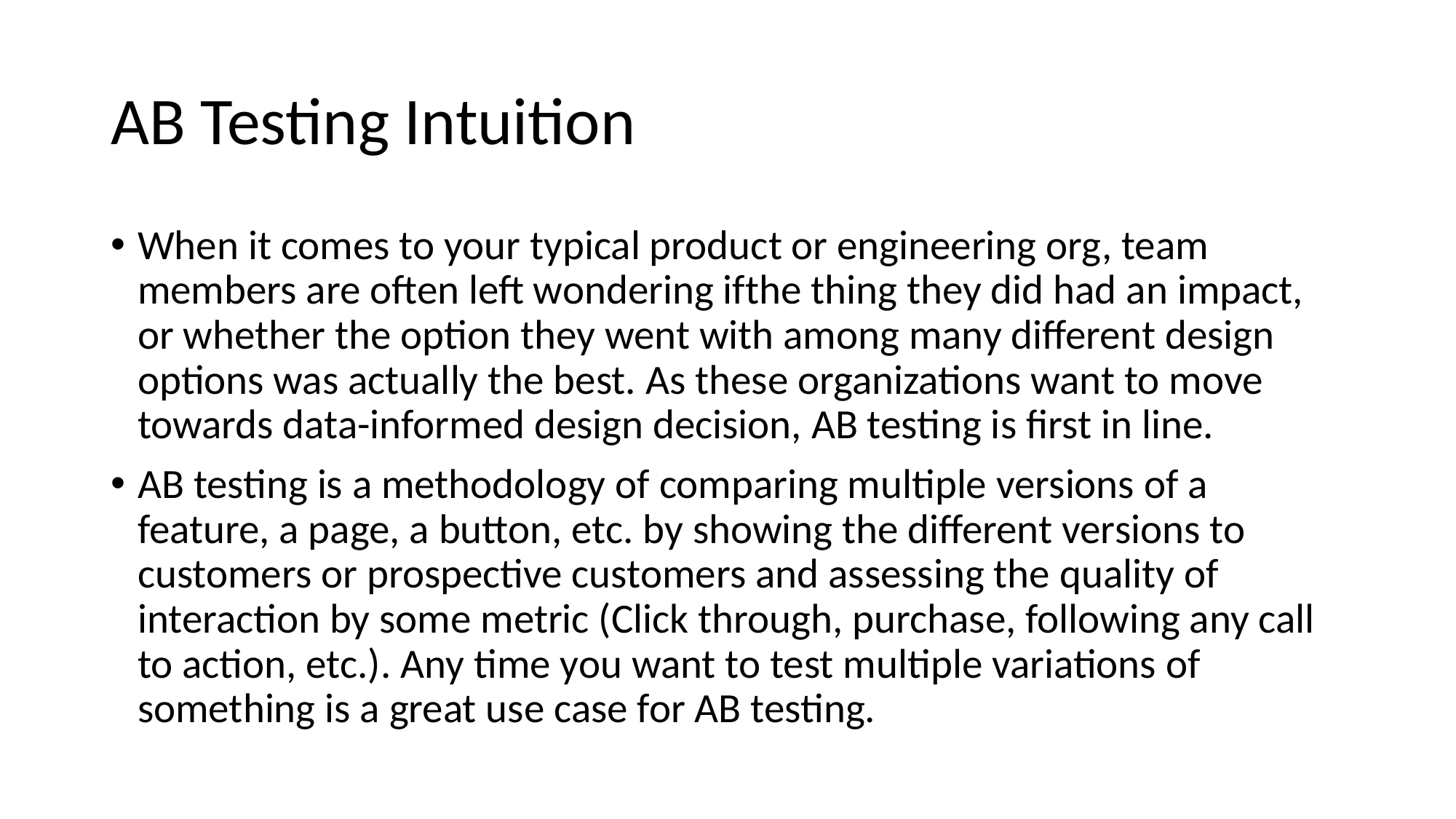

# AB Testing Intuition
When it comes to your typical product or engineering org, team members are often left wondering ifthe thing they did had an impact, or whether the option they went with among many different design options was actually the best. As these organizations want to move towards data-informed design decision, AB testing is first in line.
AB testing is a methodology of comparing multiple versions of a feature, a page, a button, etc. by showing the different versions to customers or prospective customers and assessing the quality of interaction by some metric (Click through, purchase, following any call to action, etc.). Any time you want to test multiple variations of something is a great use case for AB testing.